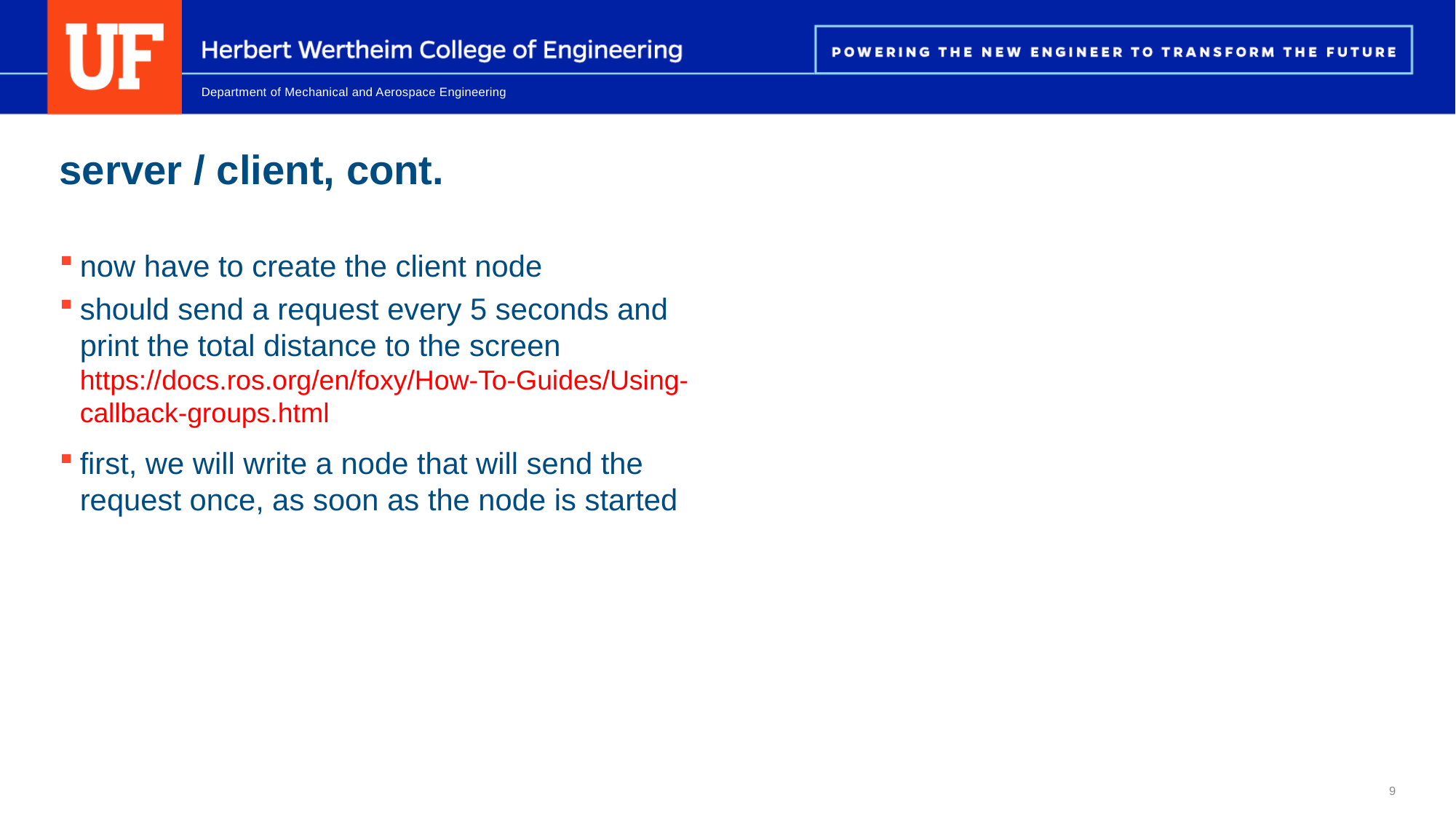

# server / client, cont.
now have to create the client node
should send a request every 5 seconds and print the total distance to the screen
https://docs.ros.org/en/foxy/How-To-Guides/Using-callback-groups.html
first, we will write a node that will send the request once, as soon as the node is started

9